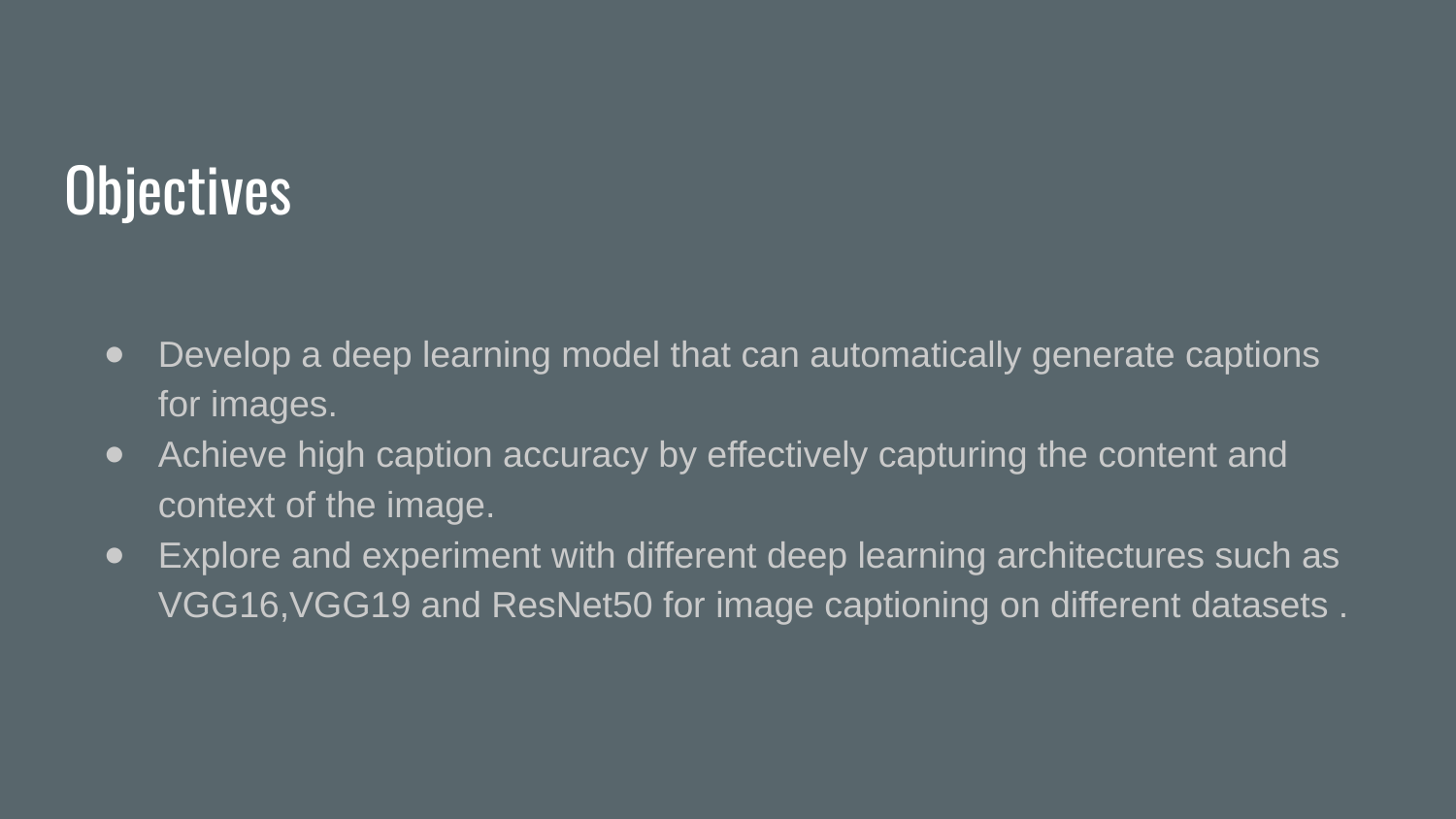

# Objectives
Develop a deep learning model that can automatically generate captions for images.
Achieve high caption accuracy by effectively capturing the content and context of the image.
Explore and experiment with different deep learning architectures such as VGG16,VGG19 and ResNet50 for image captioning on different datasets .